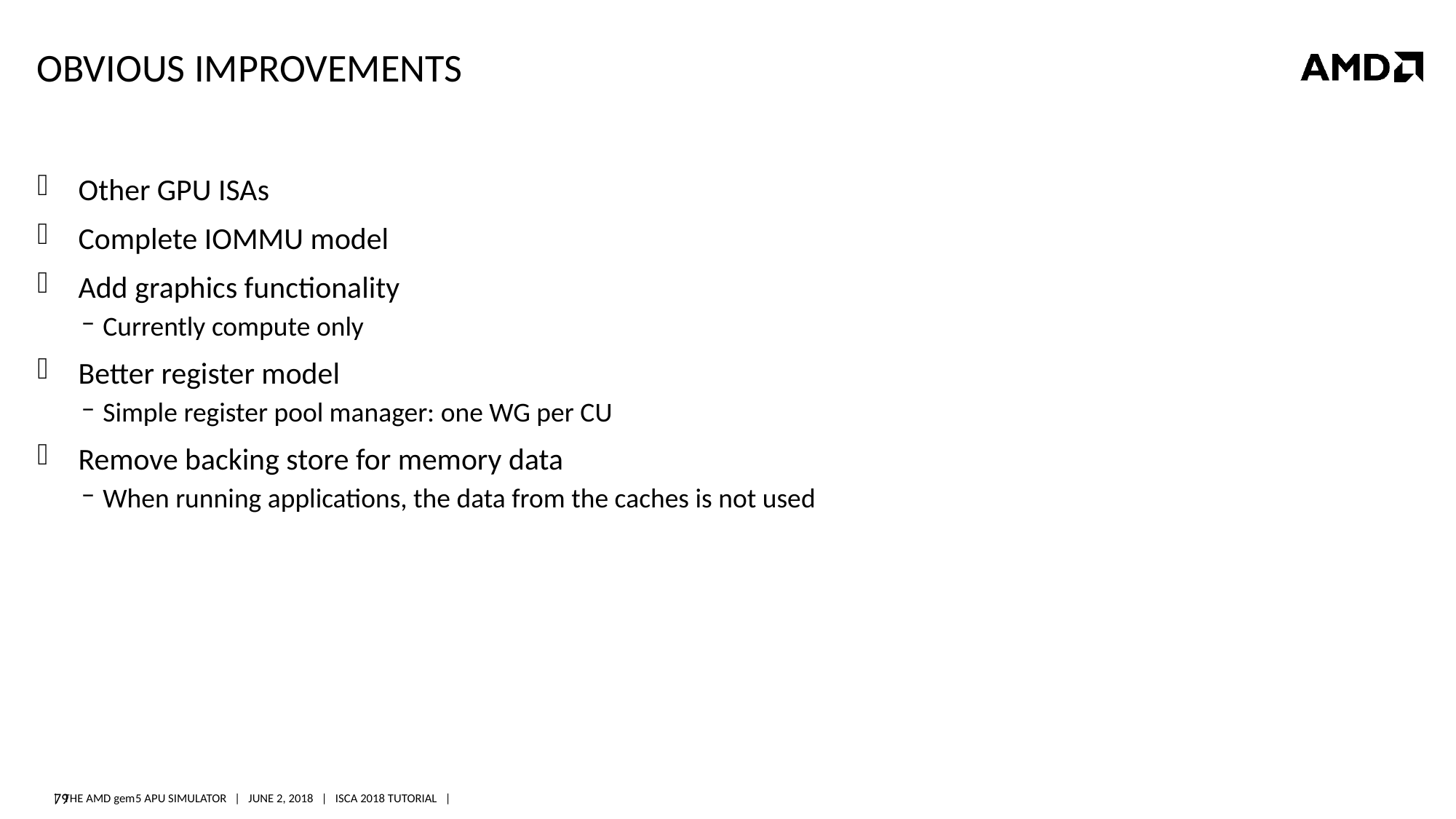

# Obvious improvements

Other GPU ISAs
Complete IOMMU model
Add graphics functionality
Currently compute only
Better register model
Simple register pool manager: one WG per CU
Remove backing store for memory data
When running applications, the data from the caches is not used